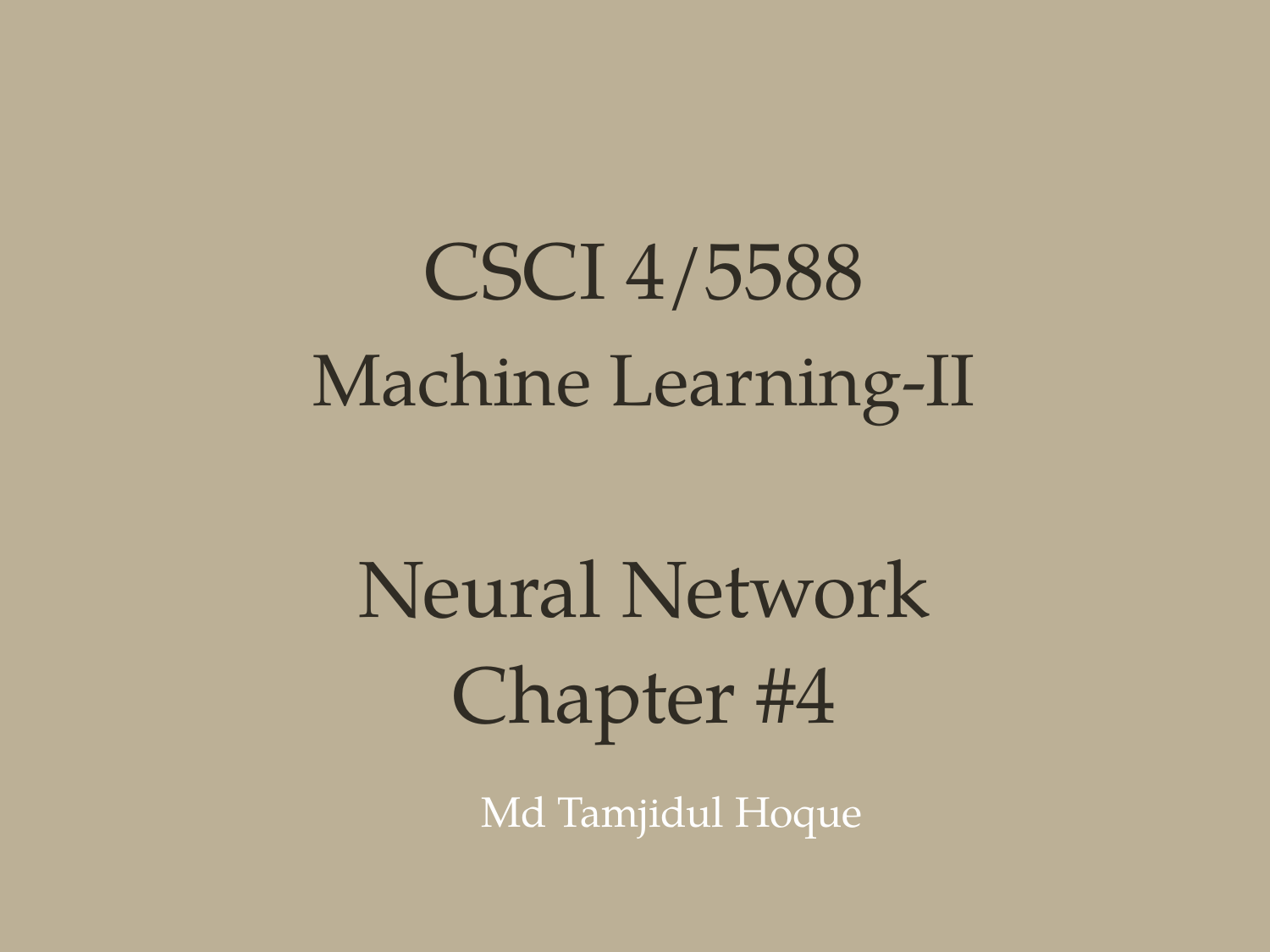

# CSCI 4/5588 Machine Learning-II Neural Network Chapter #4

Md Tamjidul Hoque